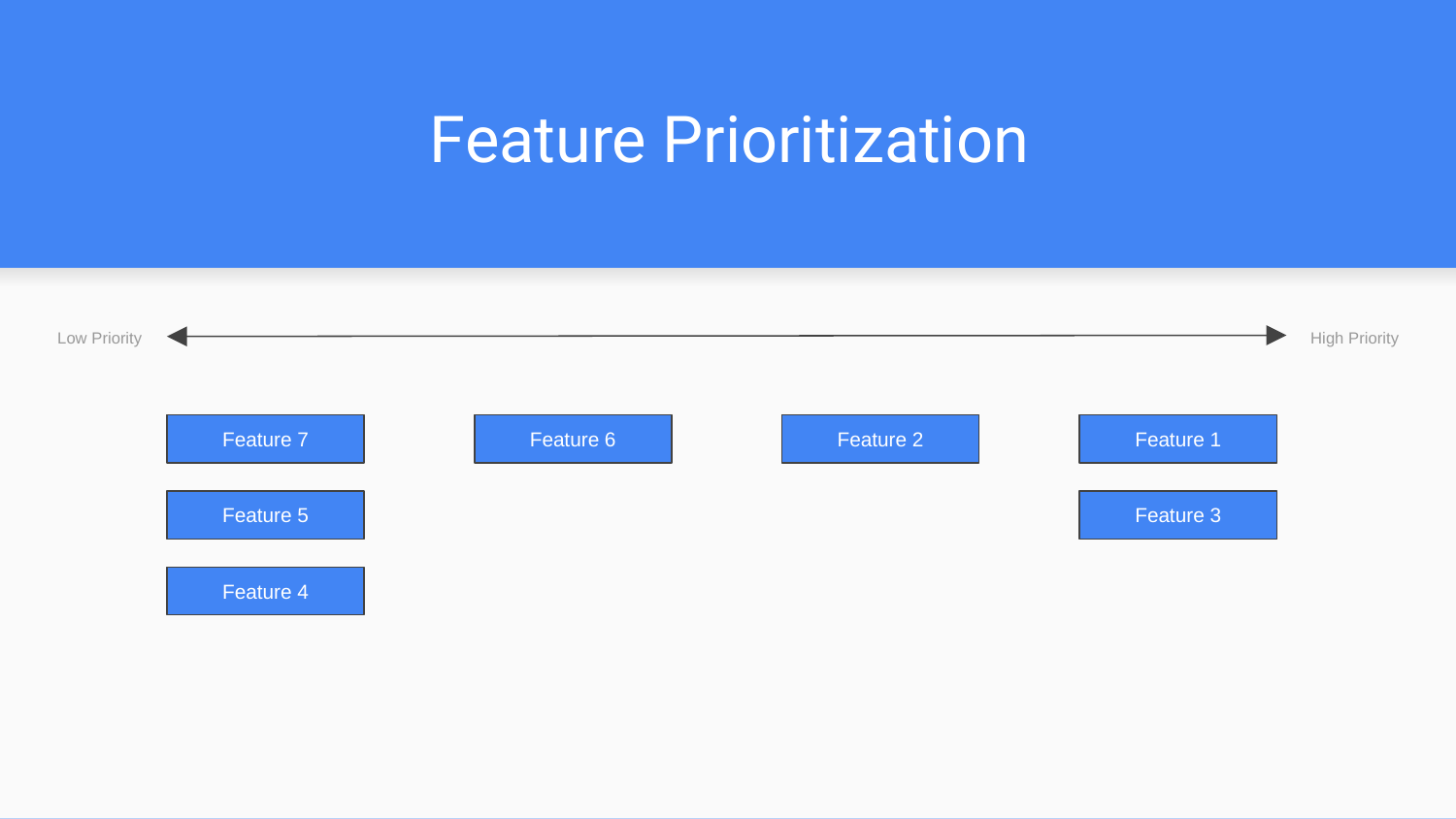

# Feature Prioritization
Low Priority
High Priority
Feature 7
Feature 6
Feature 2
Feature 1
Feature 5
Feature 3
Feature 4